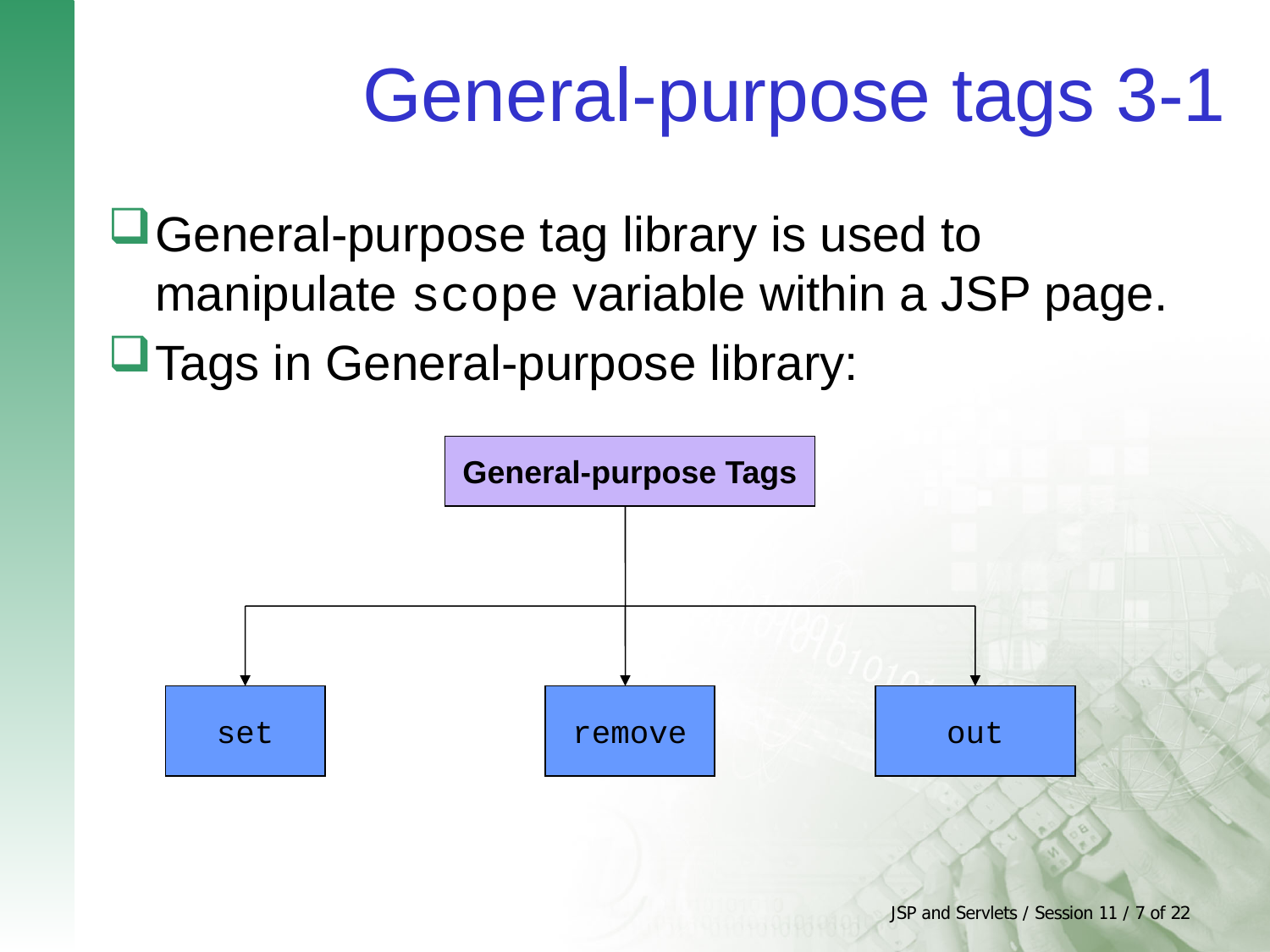

# General-purpose tags 3-1
General-purpose tag library is used to manipulate scope variable within a JSP page.
Tags in General-purpose library:

General-purpose Tags

set
remove
out